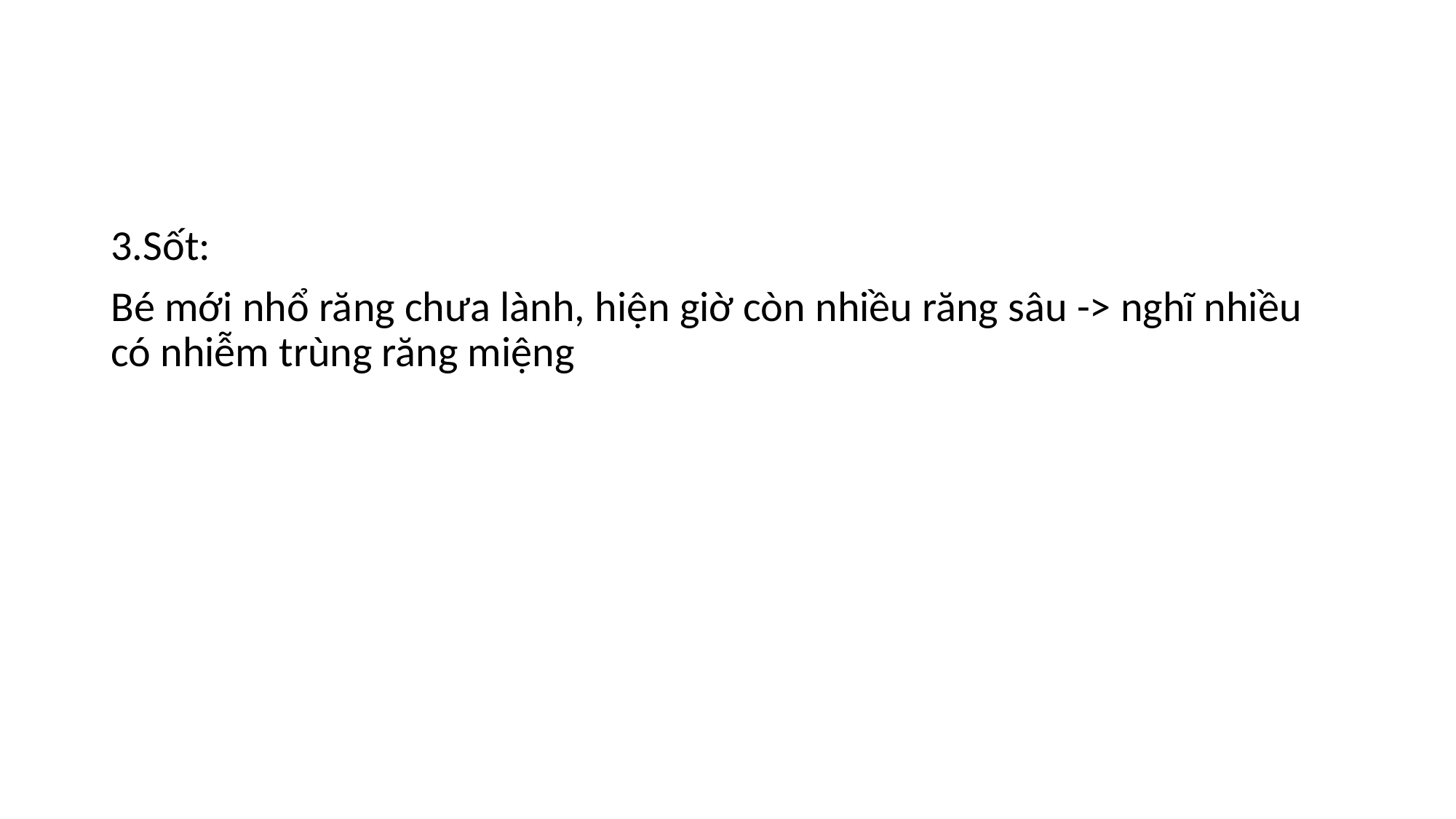

#
3.Sốt:
Bé mới nhổ răng chưa lành, hiện giờ còn nhiều răng sâu -> nghĩ nhiều có nhiễm trùng răng miệng